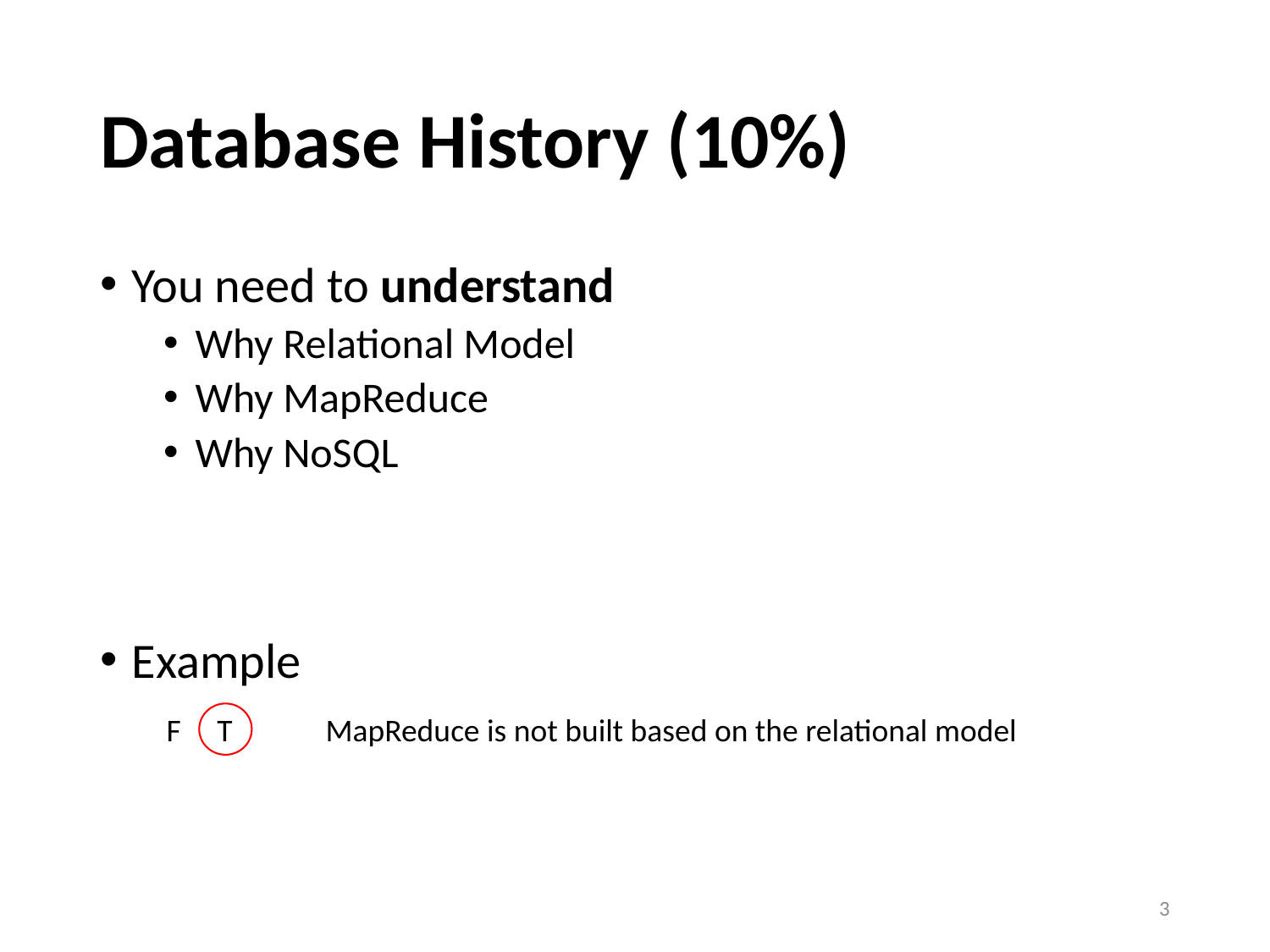

# Database History (10%)
You need to understand
Why Relational Model
Why MapReduce
Why NoSQL

Example
F     T             MapReduce is not built based on the relational model

3